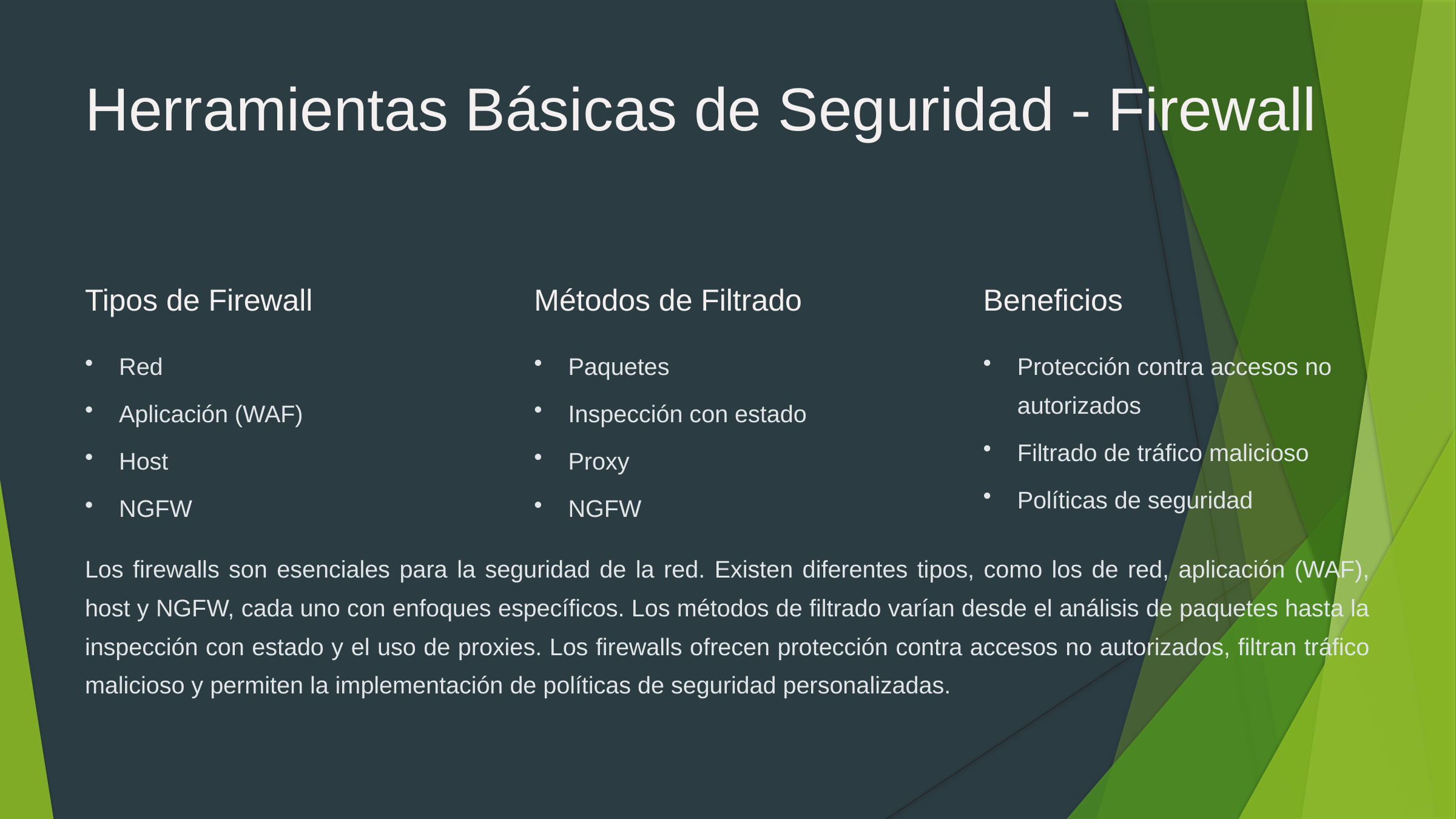

Herramientas Básicas de Seguridad - Firewall
Tipos de Firewall
Métodos de Filtrado
Beneficios
Red
Paquetes
Protección contra accesos no autorizados
Aplicación (WAF)
Inspección con estado
Filtrado de tráfico malicioso
Host
Proxy
Políticas de seguridad
NGFW
NGFW
Los firewalls son esenciales para la seguridad de la red. Existen diferentes tipos, como los de red, aplicación (WAF), host y NGFW, cada uno con enfoques específicos. Los métodos de filtrado varían desde el análisis de paquetes hasta la inspección con estado y el uso de proxies. Los firewalls ofrecen protección contra accesos no autorizados, filtran tráfico malicioso y permiten la implementación de políticas de seguridad personalizadas.